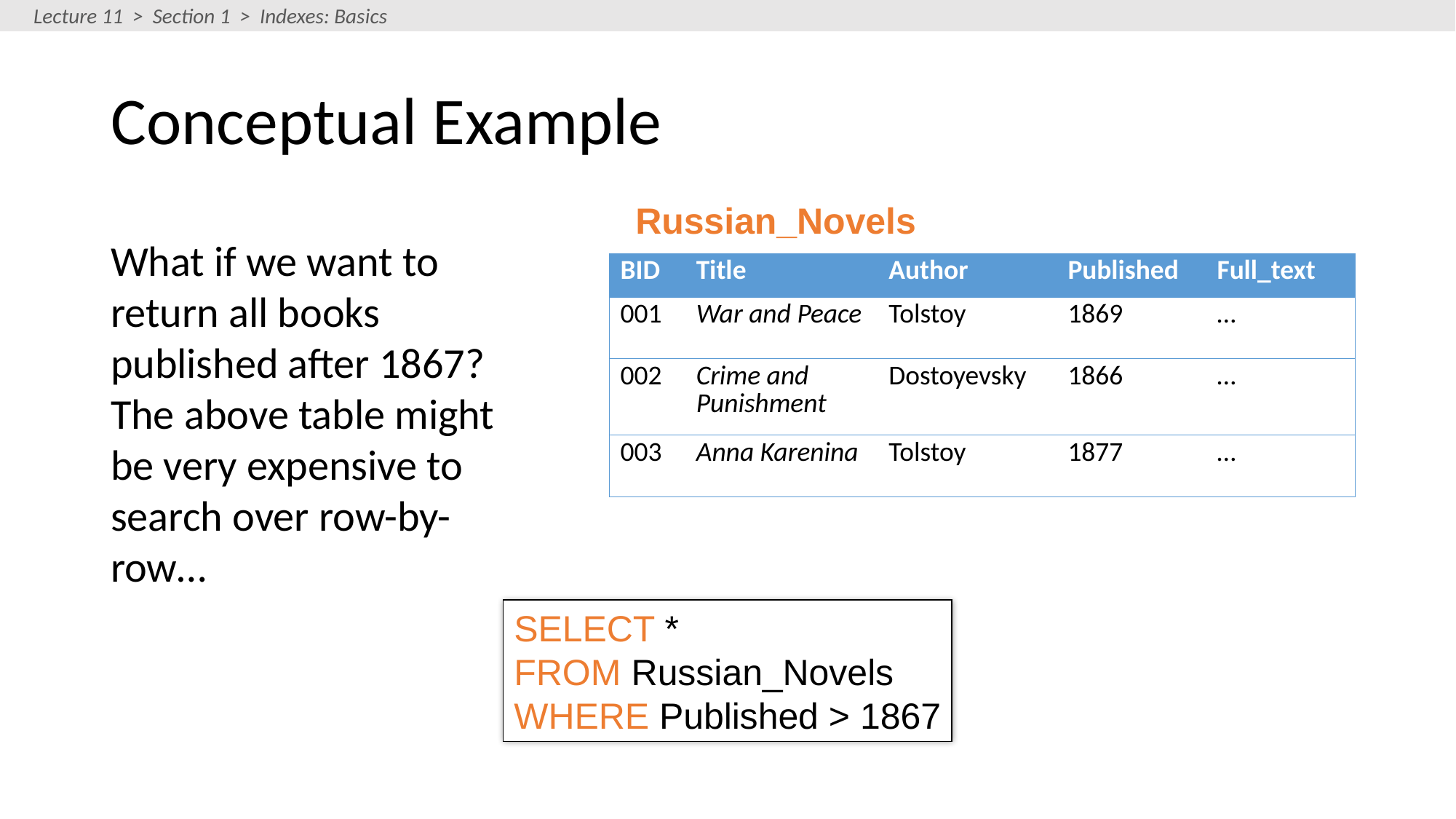

Lecture 11  >  Section 1  >  Indexes: Basics
# Conceptual Example
Russian_Novels
What if we want to return all books published after 1867?  The above table might be very expensive to search over row-by-row…
| BID | Title | Author | Published | Full\_text |
| --- | --- | --- | --- | --- |
| 001 | War and Peace | Tolstoy | 1869 | … |
| 002 | Crime and Punishment | Dostoyevsky | 1866 | … |
| 003 | Anna Karenina | Tolstoy | 1877 | … |

SELECT *
FROM Russian_Novels
WHERE Published > 1867